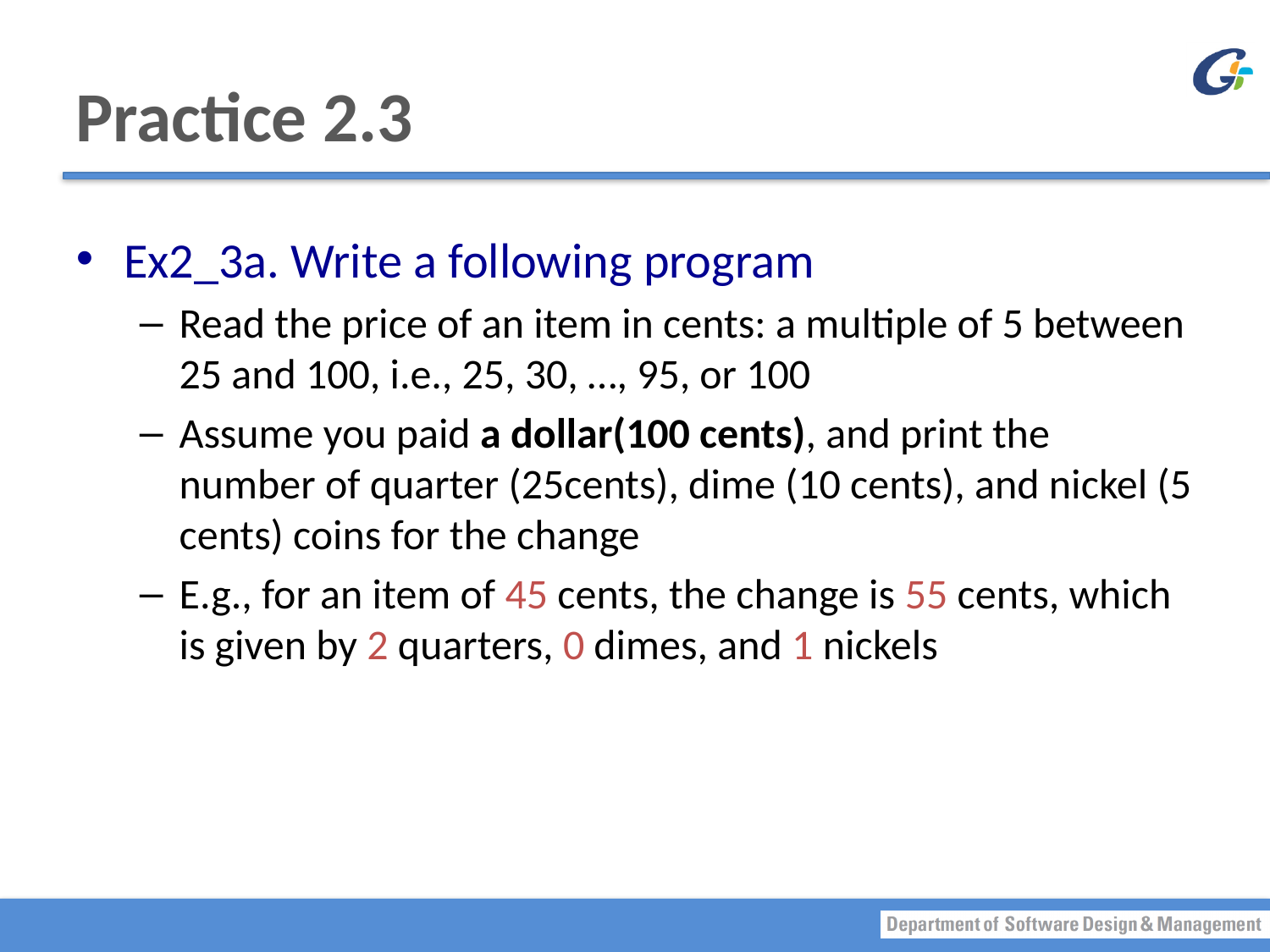

# Practice 2.3
Ex2_3a. Write a following program
Read the price of an item in cents: a multiple of 5 between 25 and 100, i.e., 25, 30, …, 95, or 100
Assume you paid a dollar(100 cents), and print the number of quarter (25cents), dime (10 cents), and nickel (5 cents) coins for the change
E.g., for an item of 45 cents, the change is 55 cents, which is given by 2 quarters, 0 dimes, and 1 nickels